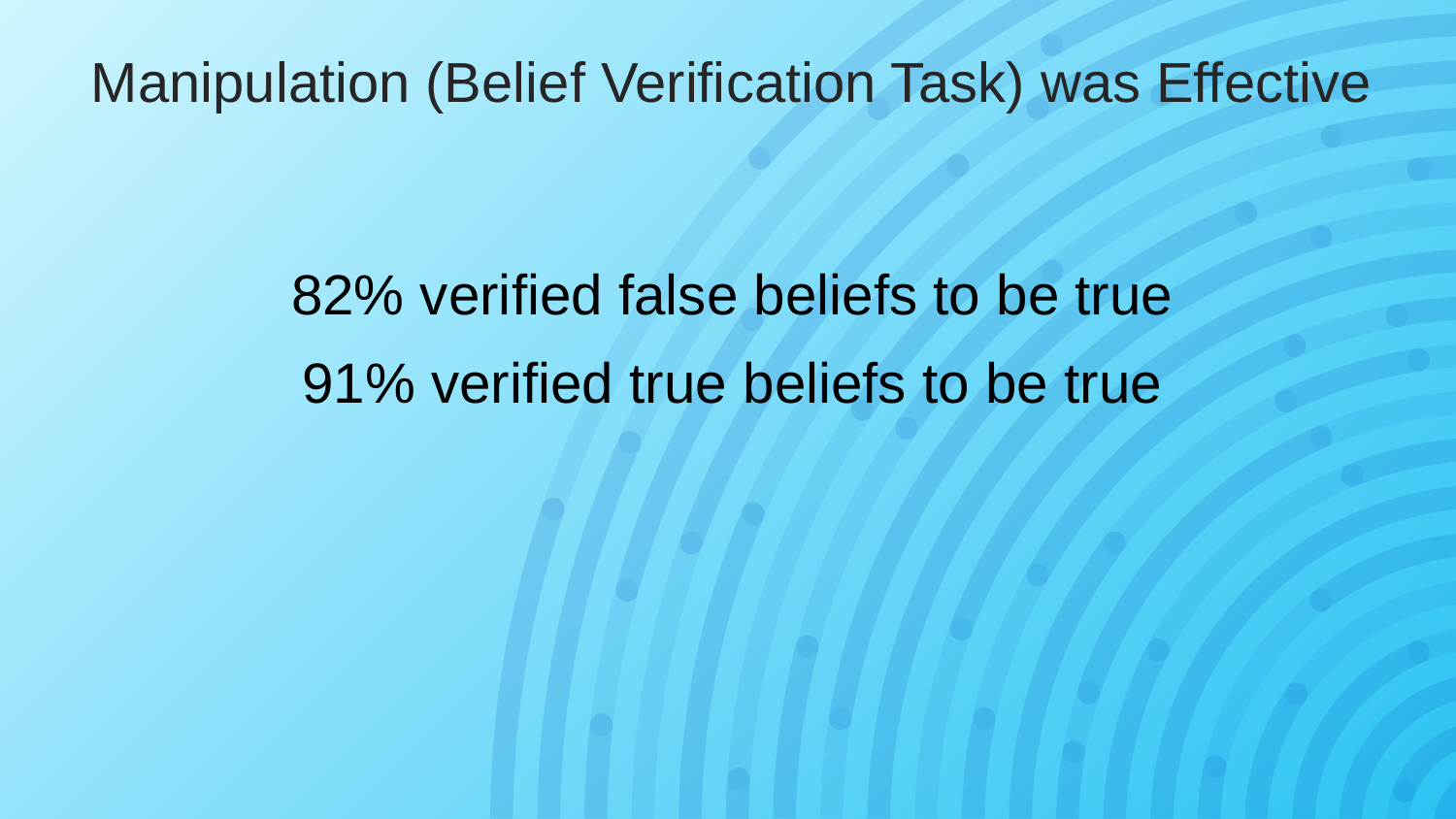

Manipulation (Belief Verification Task) was Effective
82% verified false beliefs to be true
91% verified true beliefs to be true